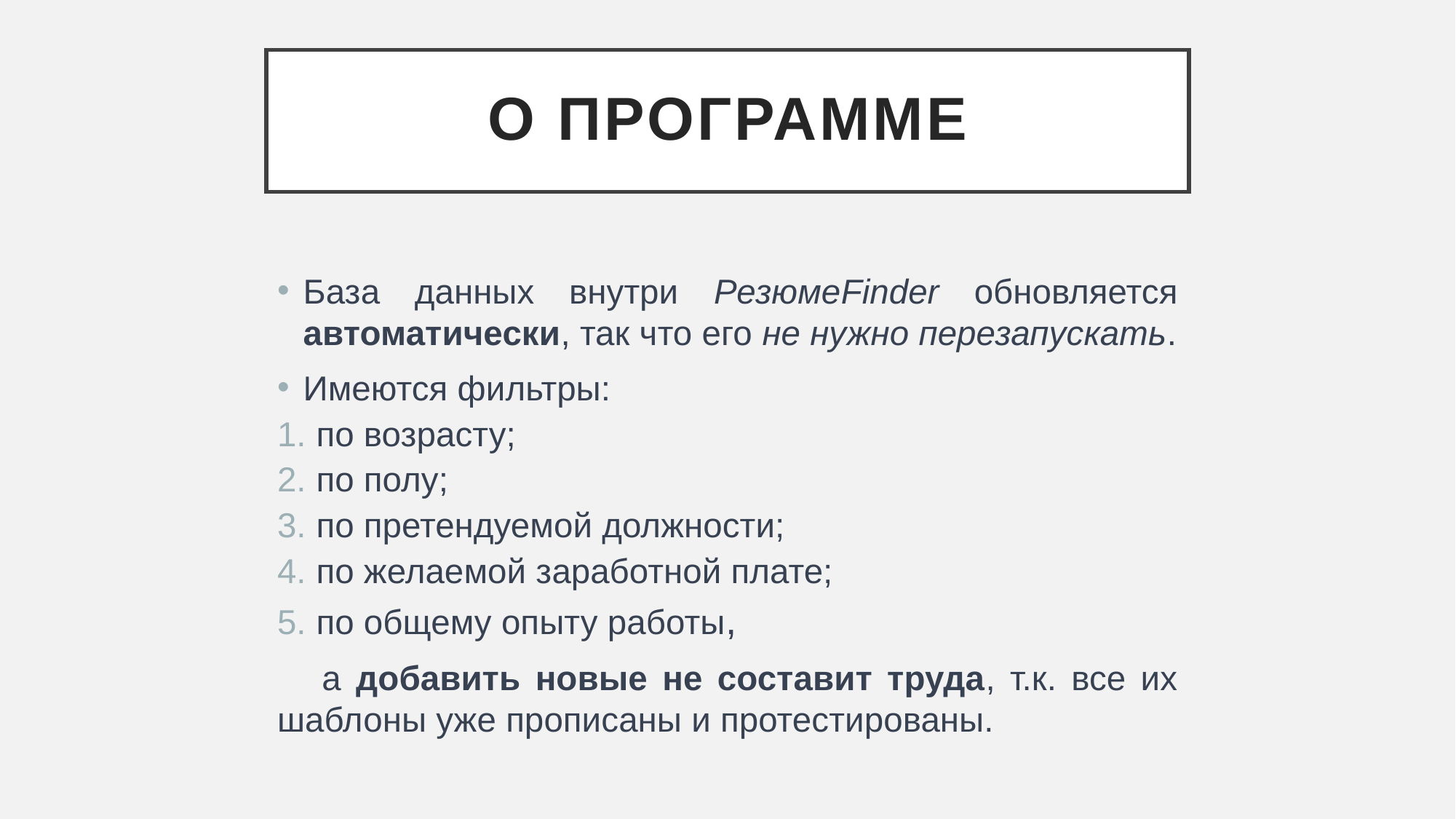

# о программе
База данных внутри РезюмеFinder обновляется автоматически, так что его не нужно перезапускать.
Имеются фильтры:
по возрасту;
по полу;
по претендуемой должности;
по желаемой заработной плате;
по общему опыту работы,
   а добавить новые не составит труда, т.к. все их шаблоны уже прописаны и протестированы.